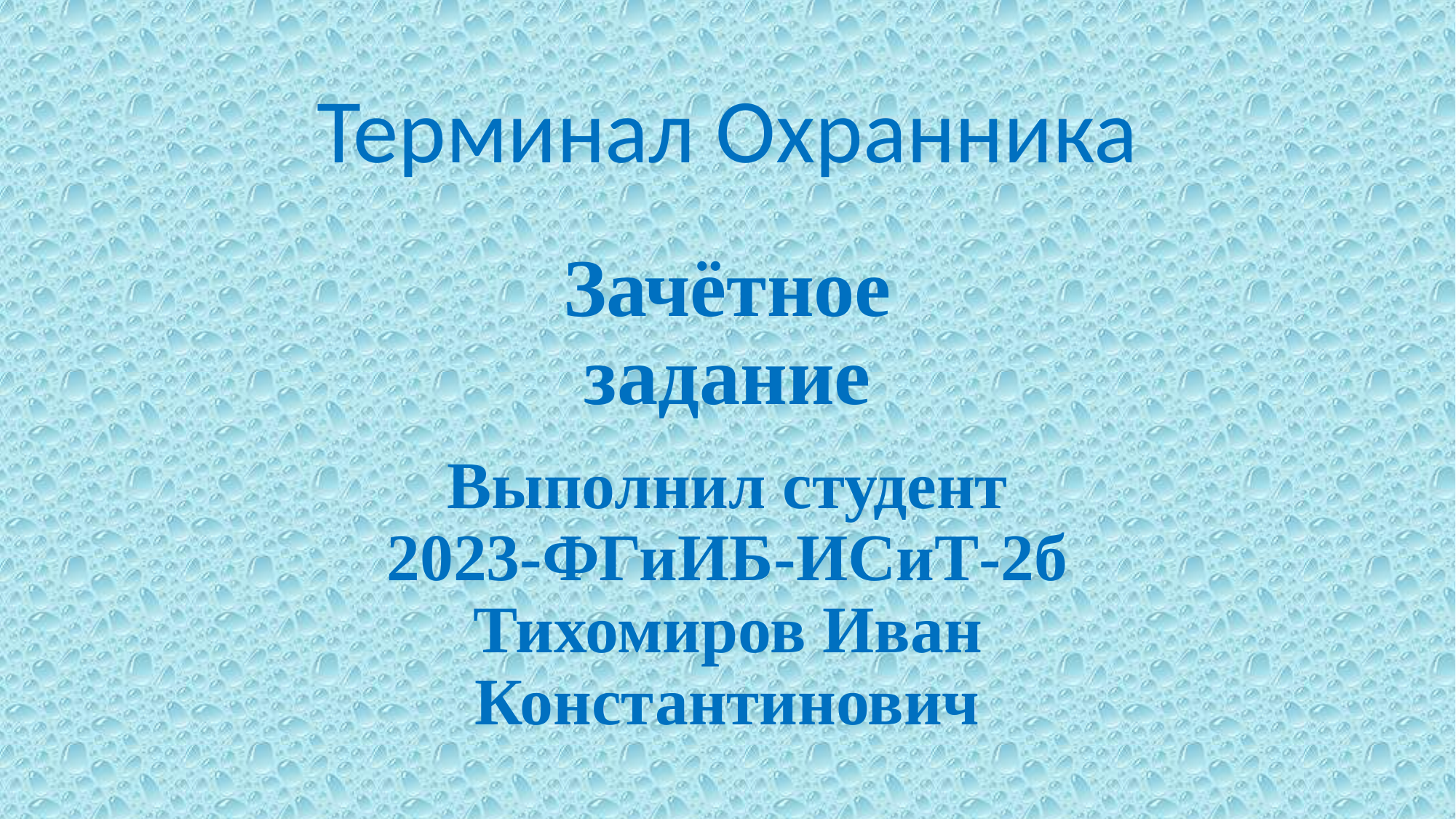

# Терминал Охранника
Зачётное задание
Выполнил студент 2023-ФГиИБ-ИСиТ-2б
Тихомиров Иван Константинович